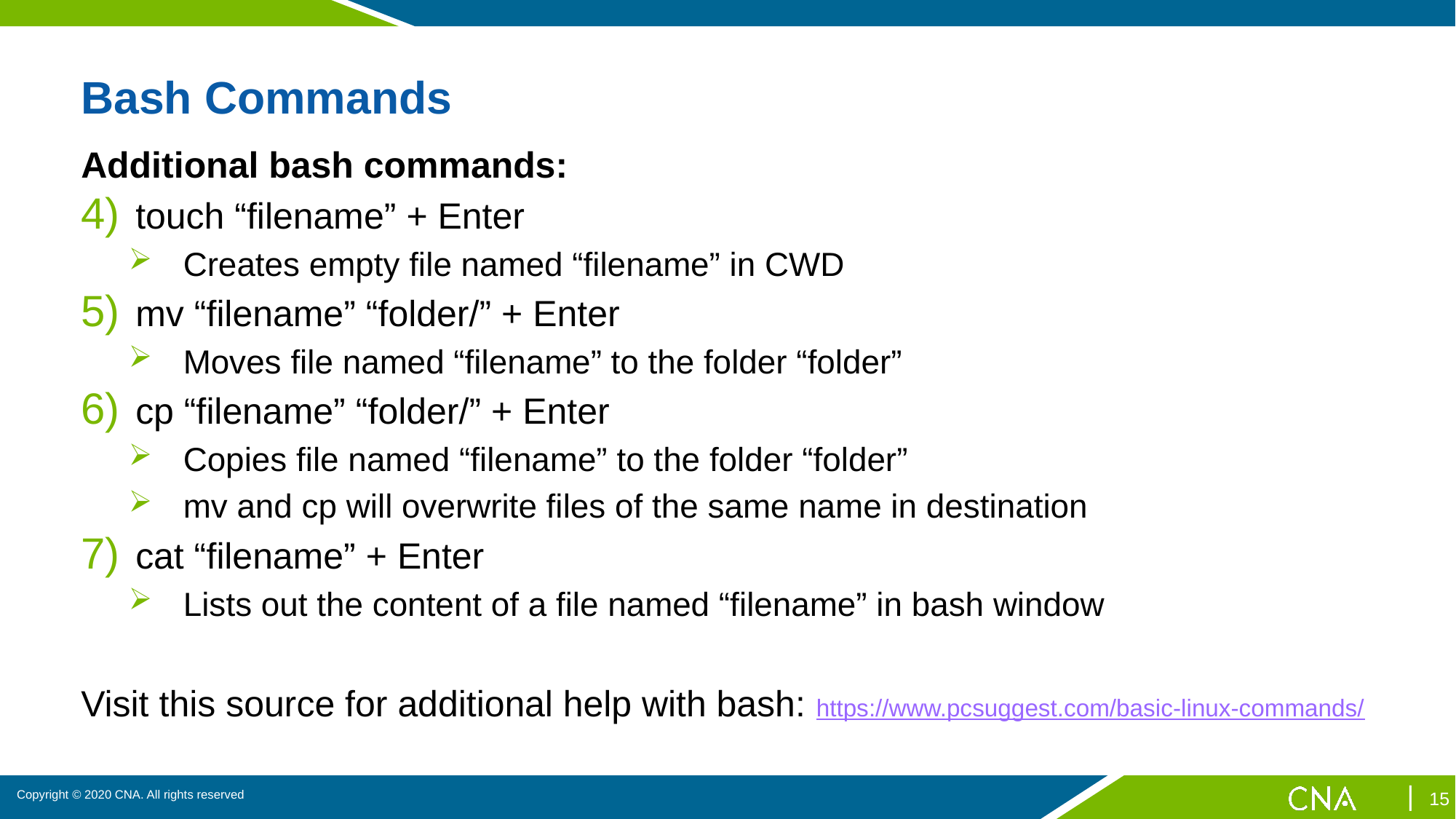

# Bash Commands
Additional bash commands:
touch “filename” + Enter
Creates empty file named “filename” in CWD
mv “filename” “folder/” + Enter
Moves file named “filename” to the folder “folder”
cp “filename” “folder/” + Enter
Copies file named “filename” to the folder “folder”
mv and cp will overwrite files of the same name in destination
cat “filename” + Enter
Lists out the content of a file named “filename” in bash window

Visit this source for additional help with bash: https://www.pcsuggest.com/basic-linux-commands/

MARMC
NWRMC
SWRMC
SERMC